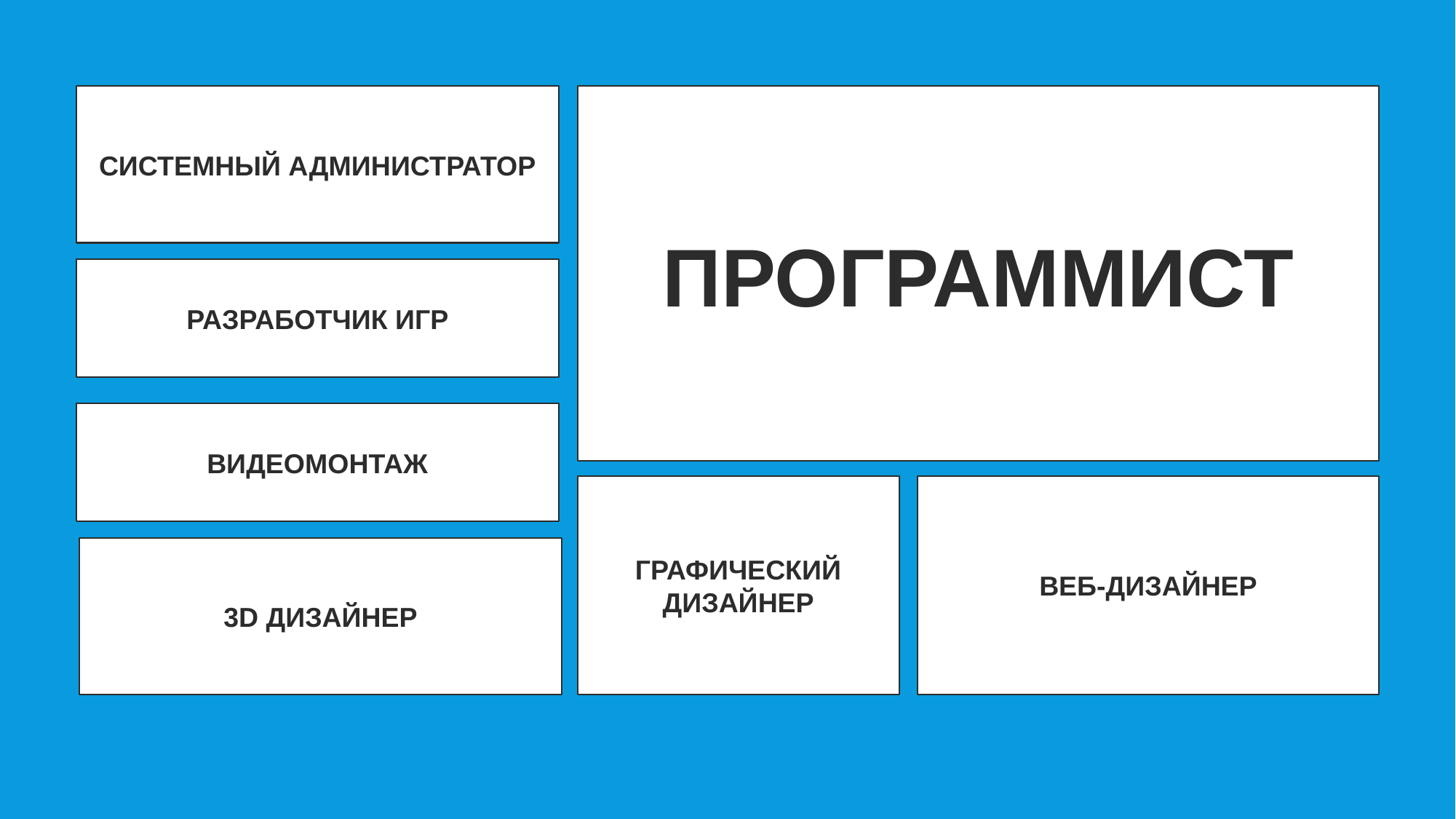

СИСТЕМНЫЙ АДМИНИСТРАТОР
ПРОГРАММИСТ
РАЗРАБОТЧИК ИГР
ВИДЕОМОНТАЖ
ГРАФИЧЕСКИЙ ДИЗАЙНЕР
ВЕБ-ДИЗАЙНЕР
3D ДИЗАЙНЕР